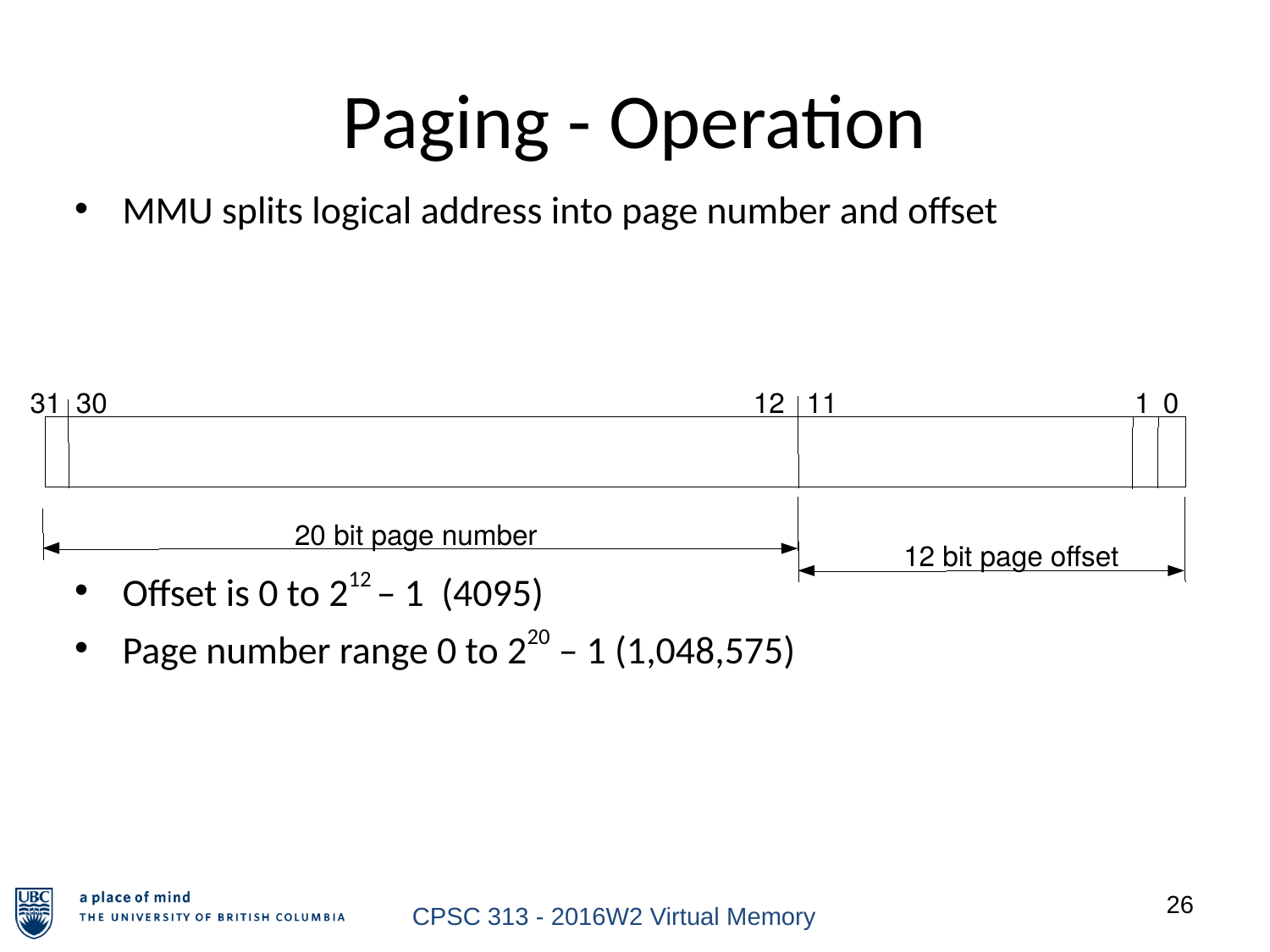

Paging - Operation
MMU splits logical address into page number and offset

Offset is 0 to 212 – 1  (4095)
Page number range 0 to 220 – 1 (1,048,575)

31
30
12
11
1
0
20 bit page number
12 bit page offset
26